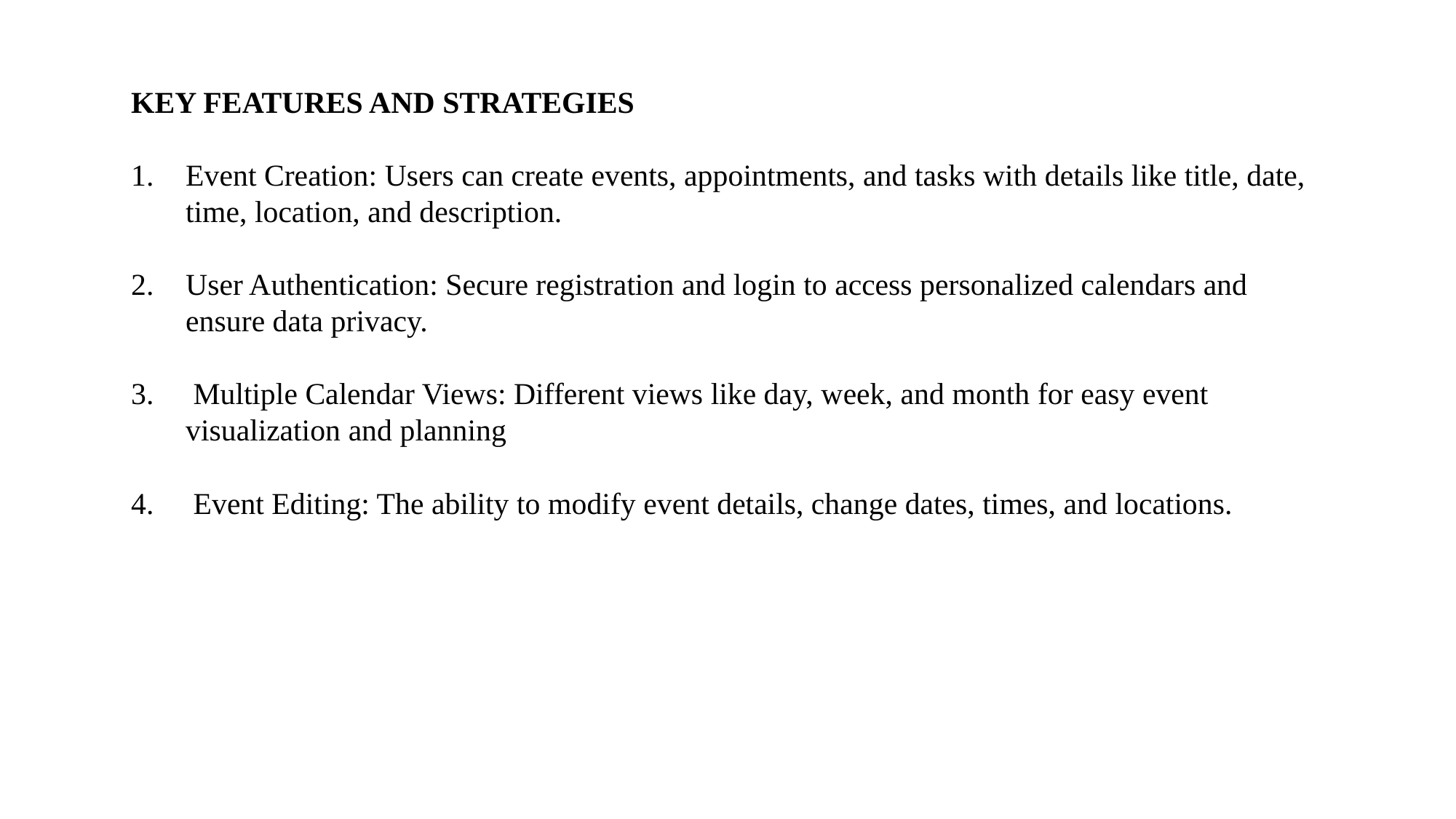

KEY FEATURES AND STRATEGIES

Event Creation: Users can create events, appointments, and tasks with details like title, date, time, location, and description.

User Authentication: Secure registration and login to access personalized calendars and ensure data privacy.

 Multiple Calendar Views: Different views like day, week, and month for easy event visualization and planning

 Event Editing: The ability to modify event details, change dates, times, and locations.